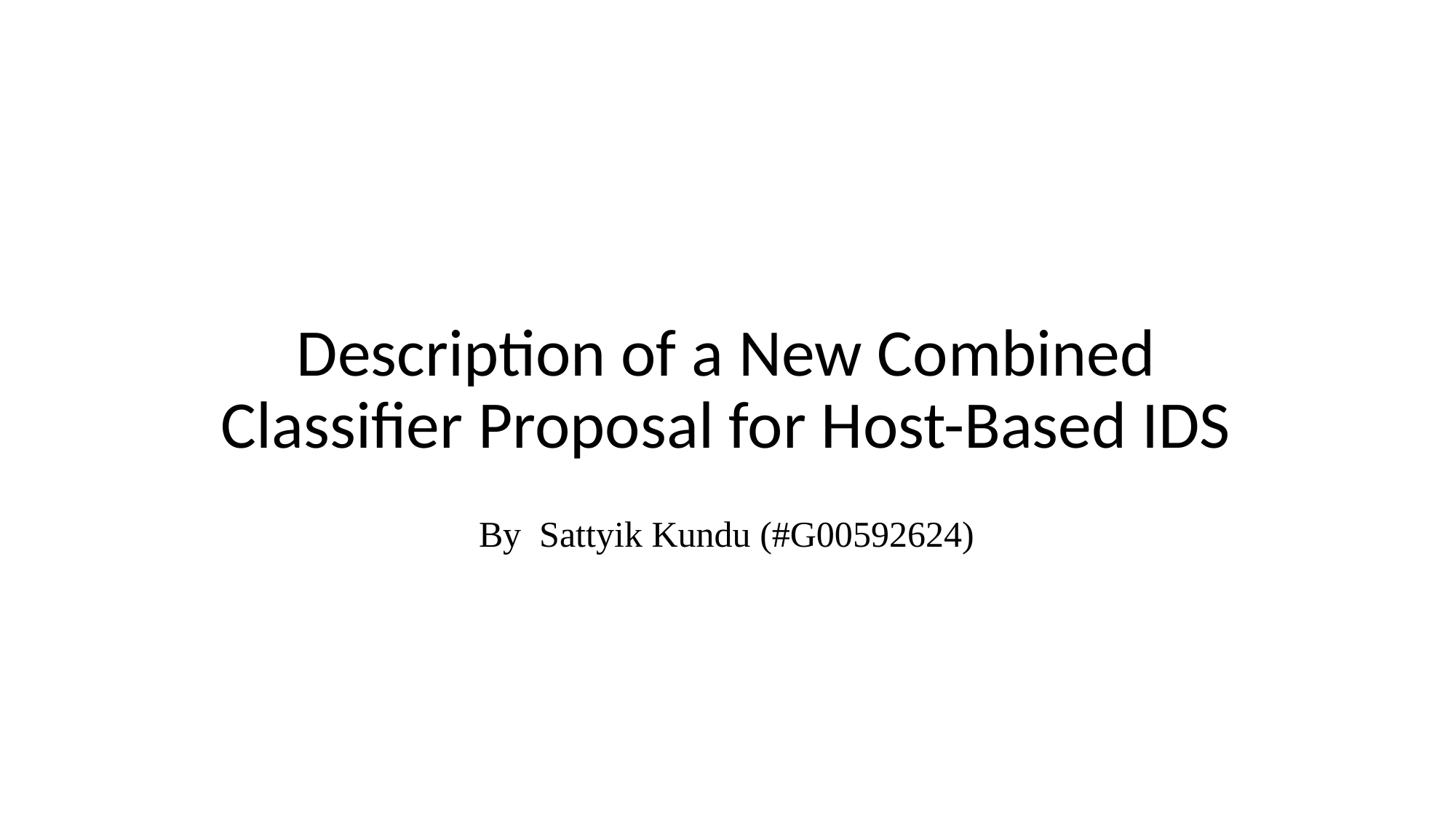

# Description of a New Combined Classifier Proposal for Host-Based IDS
By  Sattyik Kundu (#G00592624)